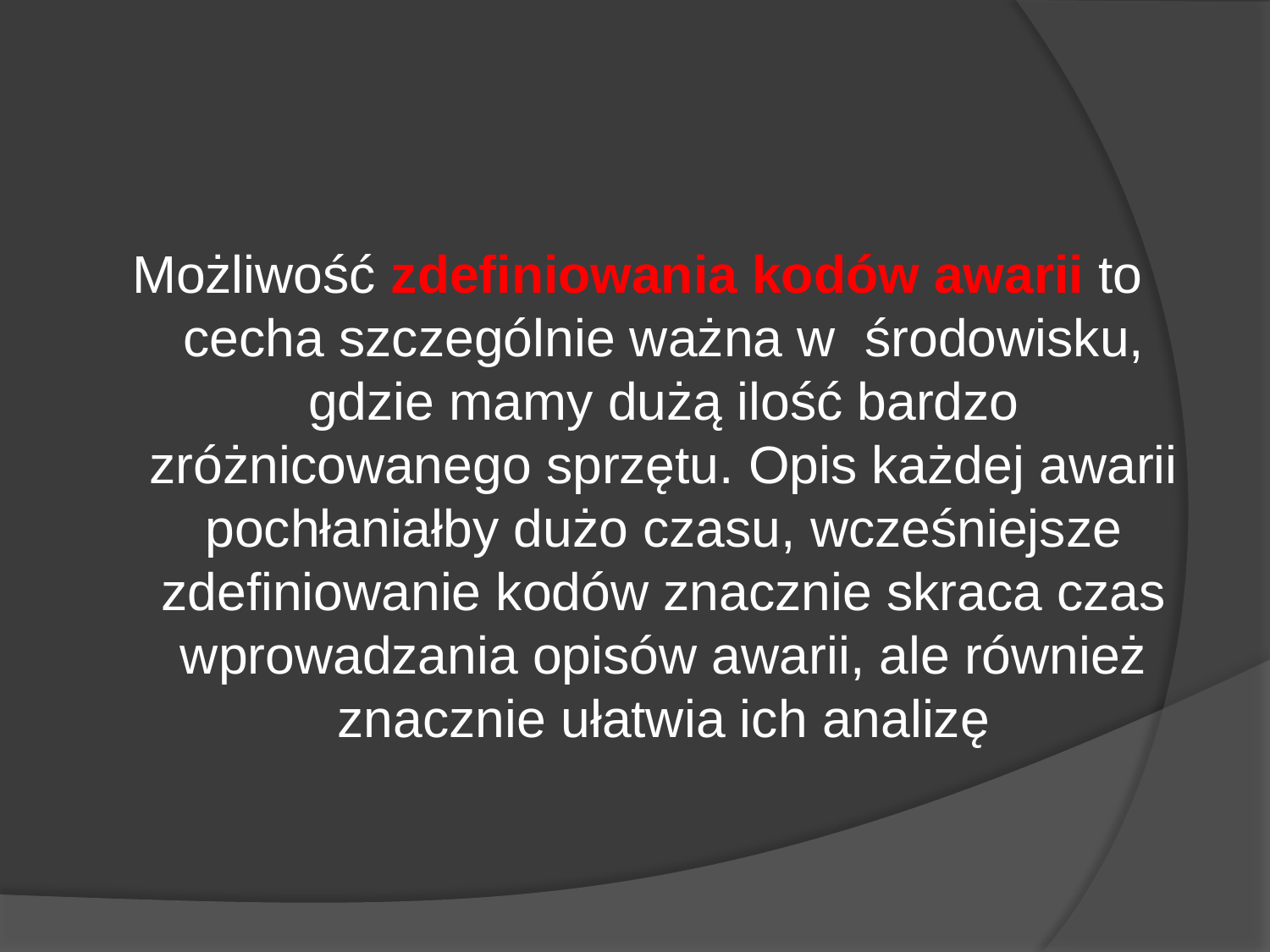

#

Możliwość zdefiniowania kodów awarii to cecha szczególnie ważna w  środowisku, gdzie mamy dużą ilość bardzo zróżnicowanego sprzętu. Opis każdej awarii pochłaniałby dużo czasu, wcześniejsze zdefiniowanie kodów znacznie skraca czas wprowadzania opisów awarii, ale również znacznie ułatwia ich analizę